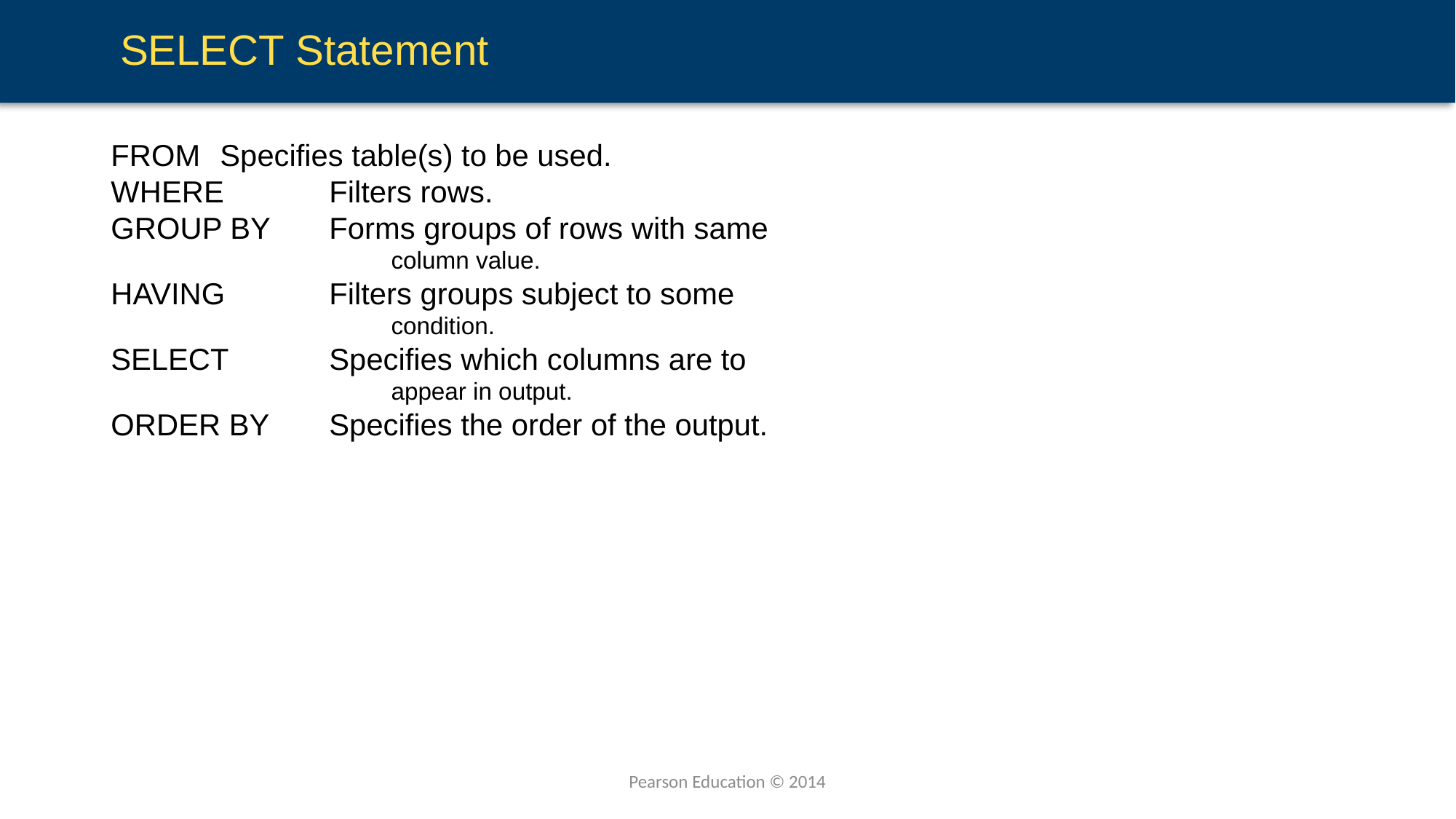

# SELECT Statement
FROM	Specifies table(s) to be used.
WHERE	Filters rows.
GROUP BY	Forms groups of rows with same
		column value.
HAVING	Filters groups subject to some
		condition.
SELECT	Specifies which columns are to
		appear in output.
ORDER BY 	Specifies the order of the output.
Pearson Education © 2014